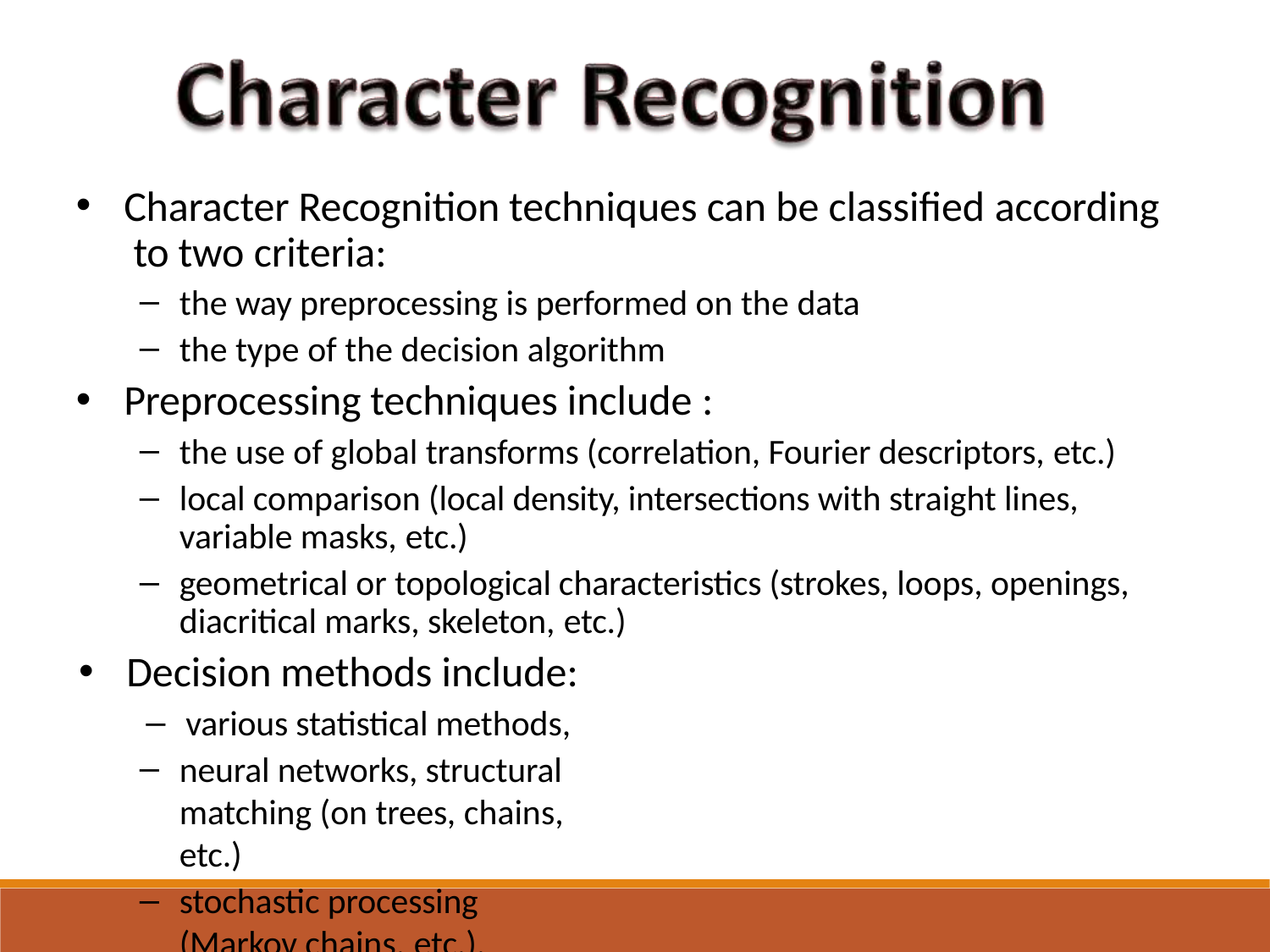

Character Recognition techniques can be classified according  to two criteria:
the way preprocessing is performed on the data
the type of the decision algorithm
Preprocessing techniques include :
the use of global transforms (correlation, Fourier descriptors, etc.)
local comparison (local density, intersections with straight lines,  variable masks, etc.)
geometrical or topological characteristics (strokes, loops, openings,  diacritical marks, skeleton, etc.)
Decision methods include:
various statistical methods,
neural networks, structural matching (on trees, chains, etc.)
stochastic processing (Markov chains, etc.).